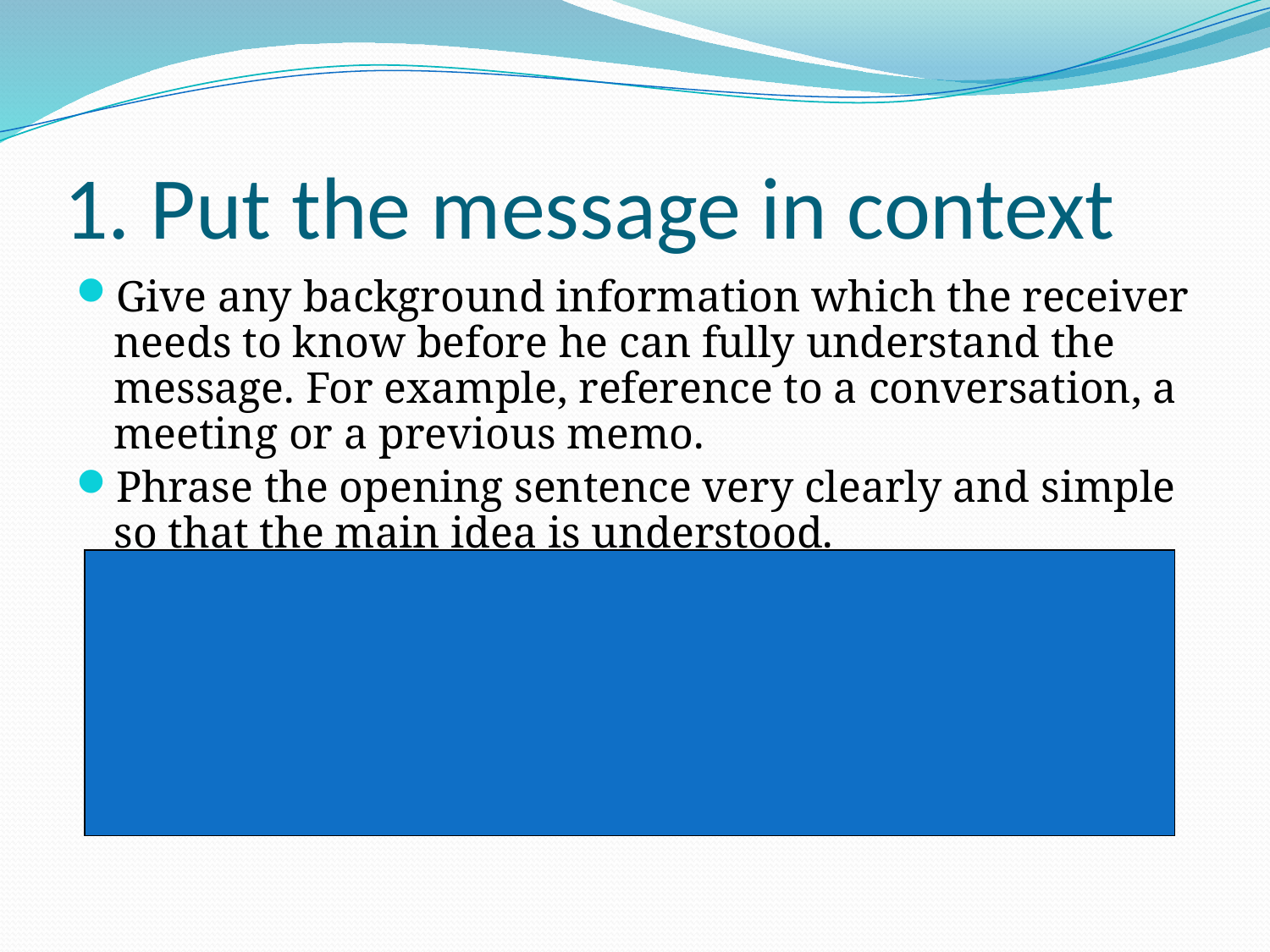

# 1. Put the message in context
Give any background information which the receiver needs to know before he can fully understand the message. For example, reference to a conversation, a meeting or a previous memo.
Phrase the opening sentence very clearly and simple so that the main idea is understood.

	With reference to…
	I expect that you already know that…
	Regarding your memo of 10 October,…
	At the last sales meeting, it was decided that…